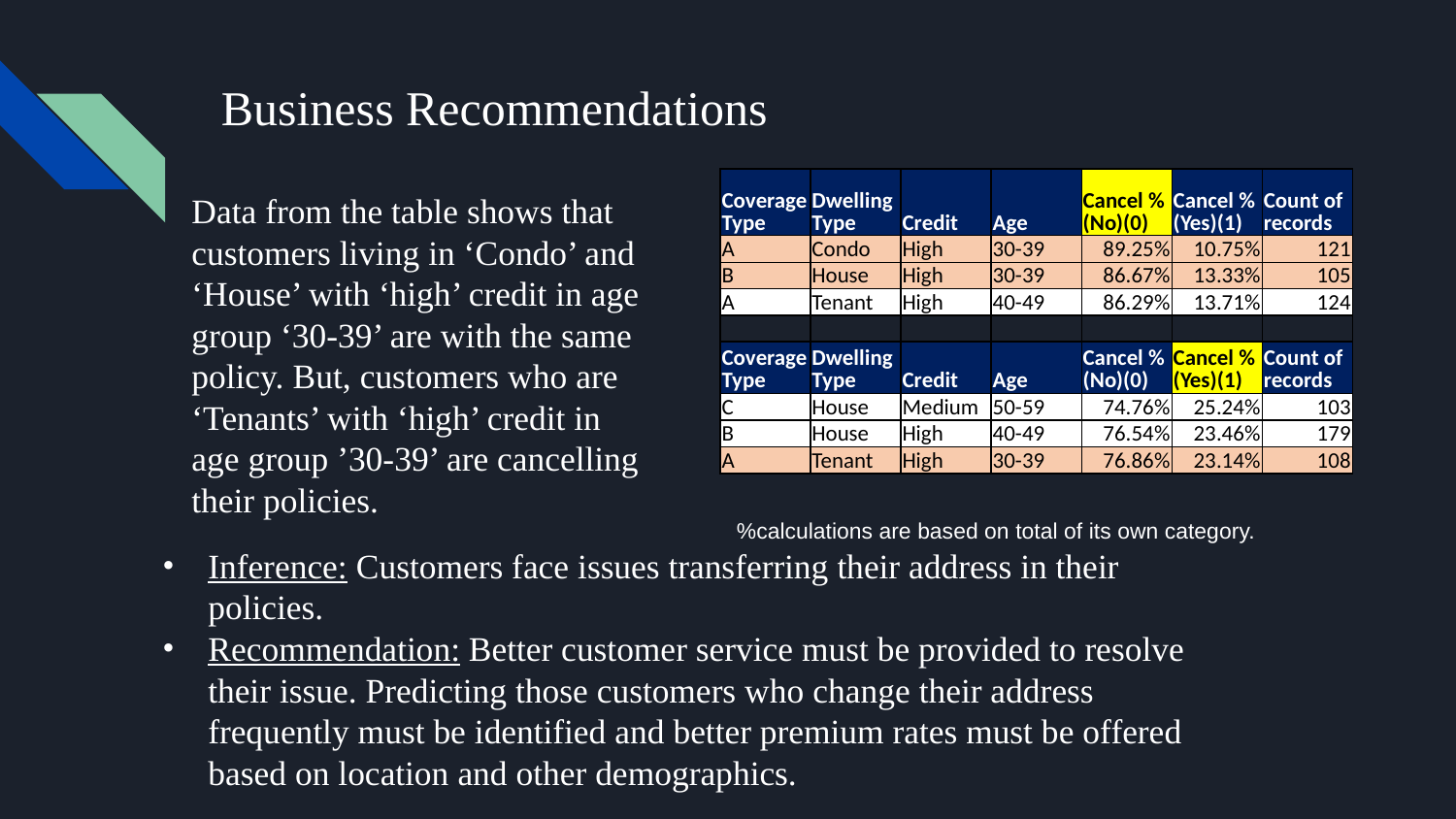

# Business Recommendations

| Coverage Type | Dwelling Type | Credit | Age | Cancel % (No)(0) | Cancel % (Yes)(1) | Count of records |
| --- | --- | --- | --- | --- | --- | --- |
| A | Condo | High | 30-39 | 89.25% | 10.75% | 121 |
| B | House | High | 30-39 | 86.67% | 13.33% | 105 |
| A | Tenant | High | 40-49 | 86.29% | 13.71% | 124 |
|  |  |  |  |  |  |  |
| Coverage Type | Dwelling Type | Credit | Age | Cancel % (No)(0) | Cancel % (Yes)(1) | Count of records |
| C | House | Medium | 50-59 | 74.76% | 25.24% | 103 |
| B | House | High | 40-49 | 76.54% | 23.46% | 179 |
| A | Tenant | High | 30-39 | 76.86% | 23.14% | 108 |
Data from the table shows that customers living in ‘Condo’ and ‘House’ with ‘high’ credit in age group ‘30-39’ are with the same policy. But, customers who are ‘Tenants’ with ‘high’ credit in age group ’30-39’ are cancelling their policies.

%calculations are based on total of its own category.
Inference: Customers face issues transferring their address in their policies.
Recommendation: Better customer service must be provided to resolve their issue. Predicting those customers who change their address frequently must be identified and better premium rates must be offered based on location and other demographics.